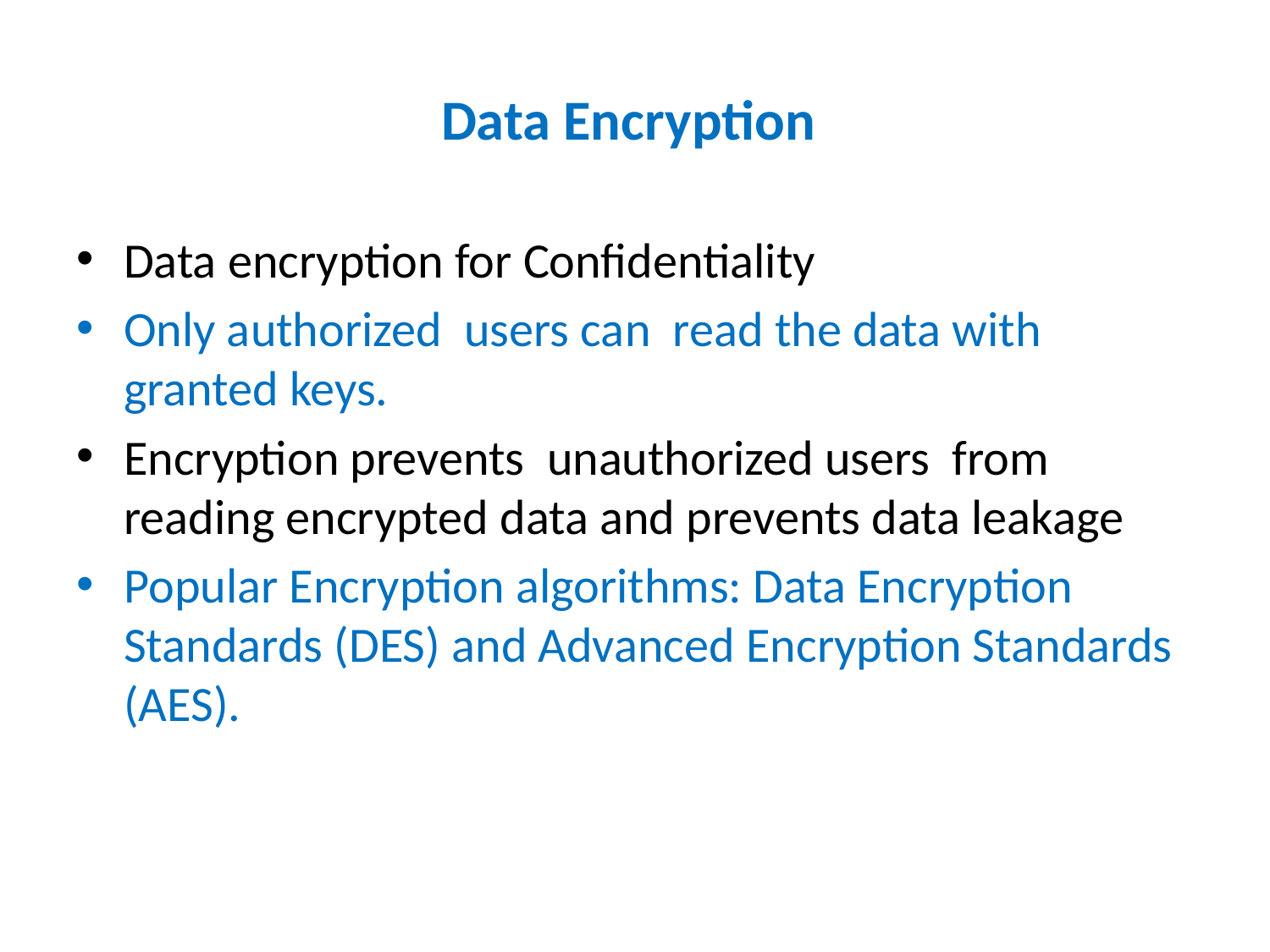

# Data Encryption
Data encryption for Confidentiality
Only authorized  users can  read the data with granted keys.
Encryption prevents  unauthorized users  from reading encrypted data and prevents data leakage
Popular Encryption algorithms: Data Encryption Standards (DES) and Advanced Encryption Standards (AES).